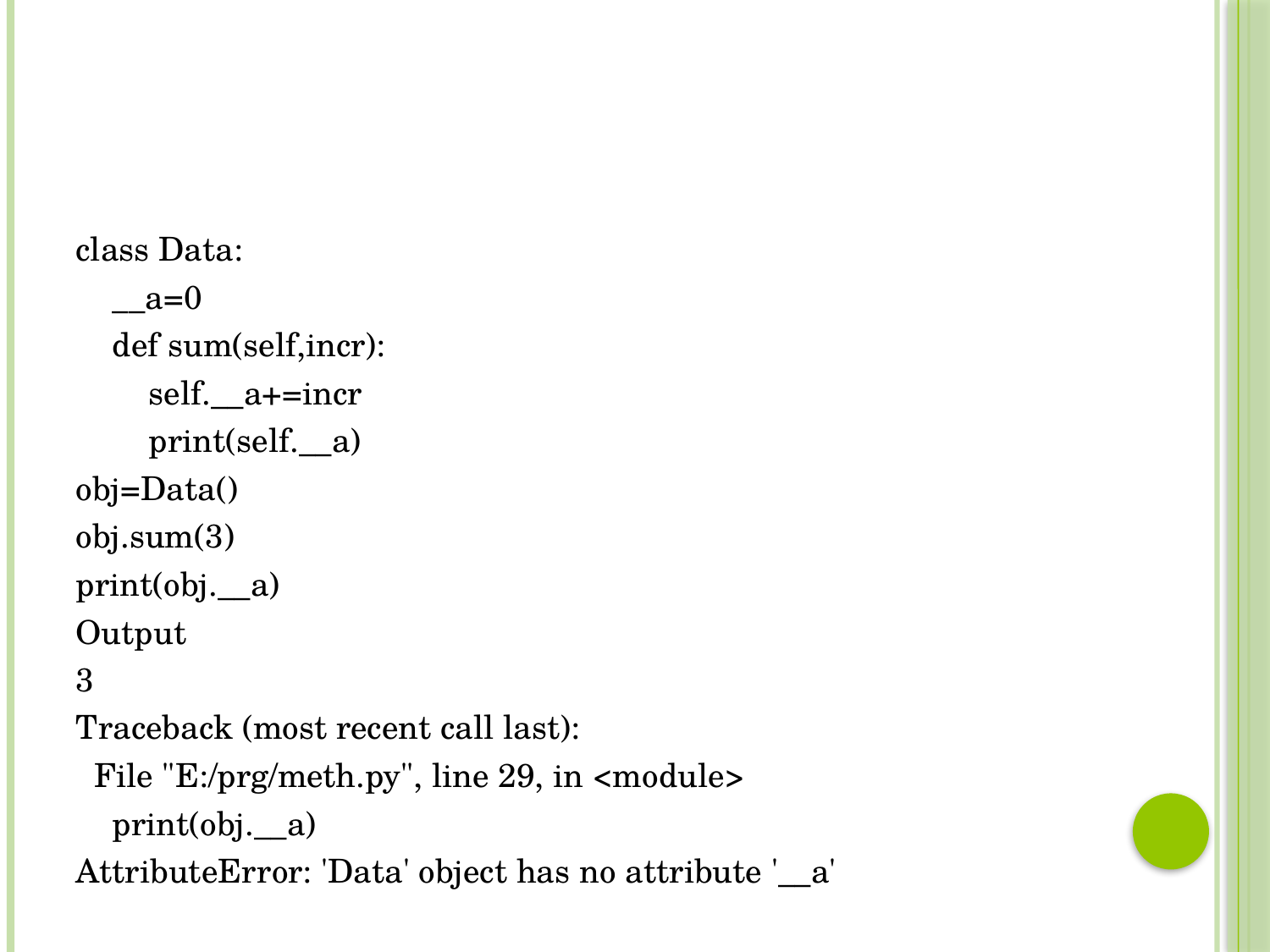

#
class Data:
    __a=0
    def sum(self,incr):
        self.__a+=incr
        print(self.__a)
obj=Data()
obj.sum(3)
print(obj.__a)
Output
3
Traceback (most recent call last):
  File "E:/prg/meth.py", line 29, in <module>
    print(obj.__a)
AttributeError: 'Data' object has no attribute '__a'